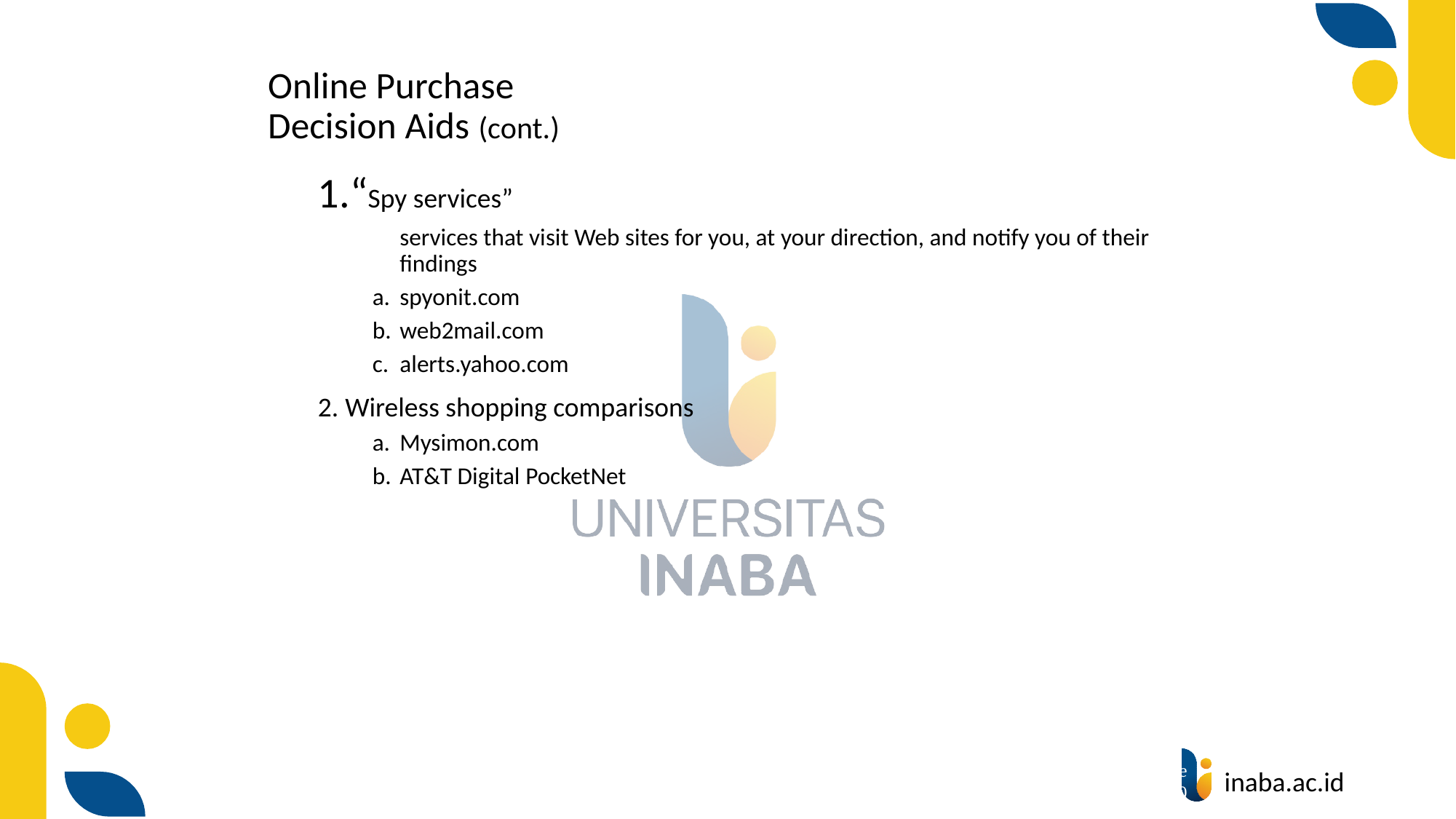

# Online Purchase Decision Aids (cont.)
“Spy services”
	services that visit Web sites for you, at your direction, and notify you of their findings
spyonit.com
web2mail.com
alerts.yahoo.com
Wireless shopping comparisons
Mysimon.com
AT&T Digital PocketNet
93
© Prentice Hall 2020